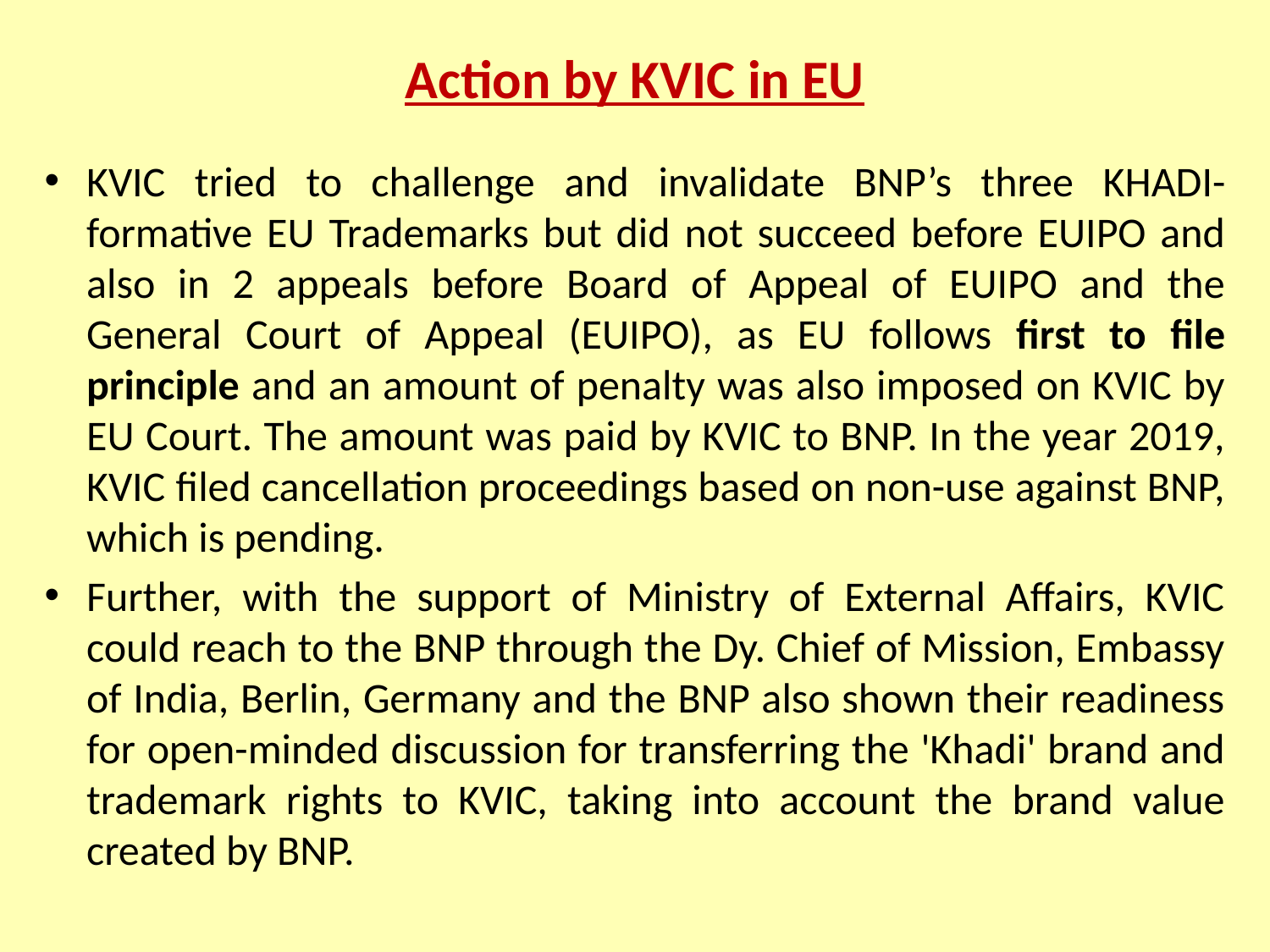

# Action by KVIC in EU
KVIC tried to challenge and invalidate BNP’s three KHADI-formative EU Trademarks but did not succeed before EUIPO and also in 2 appeals before Board of Appeal of EUIPO and the General Court of Appeal (EUIPO), as EU follows first to file principle and an amount of penalty was also imposed on KVIC by EU Court. The amount was paid by KVIC to BNP. In the year 2019, KVIC filed cancellation proceedings based on non-use against BNP, which is pending.
Further, with the support of Ministry of External Affairs, KVIC could reach to the BNP through the Dy. Chief of Mission, Embassy of India, Berlin, Germany and the BNP also shown their readiness for open-minded discussion for transferring the 'Khadi' brand and trademark rights to KVIC, taking into account the brand value created by BNP.